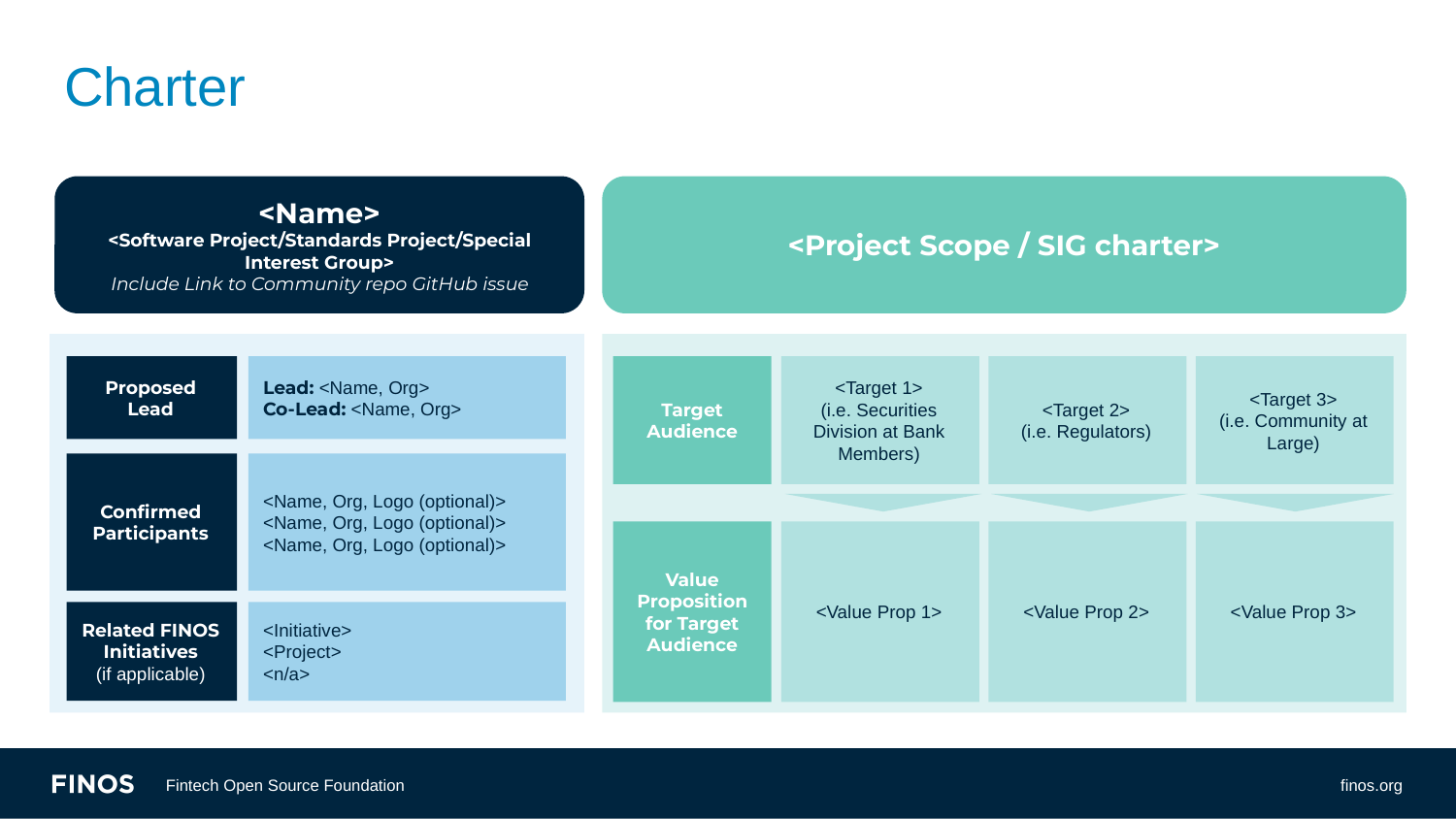

# Charter
<Name>
<Software Project/Standards Project/Special Interest Group>
Include Link to Community repo GitHub issue
<Project Scope / SIG charter>

Target Audience
<Target 1>
(i.e. Securities Division at Bank Members)
<Target 2>
(i.e. Regulators)
<Target 3>
(i.e. Community at Large)

Value Proposition
for Target Audience
<Value Prop 1>
<Value Prop 2>
<Value Prop 3>
Proposed Lead
Lead: <Name, Org>
Co-Lead: <Name, Org>
Confirmed Participants
<Name, Org, Logo (optional)>
<Name, Org, Logo (optional)>
<Name, Org, Logo (optional)>
Related FINOS Initiatives
(if applicable)
<Initiative>
<Project>
<n/a>